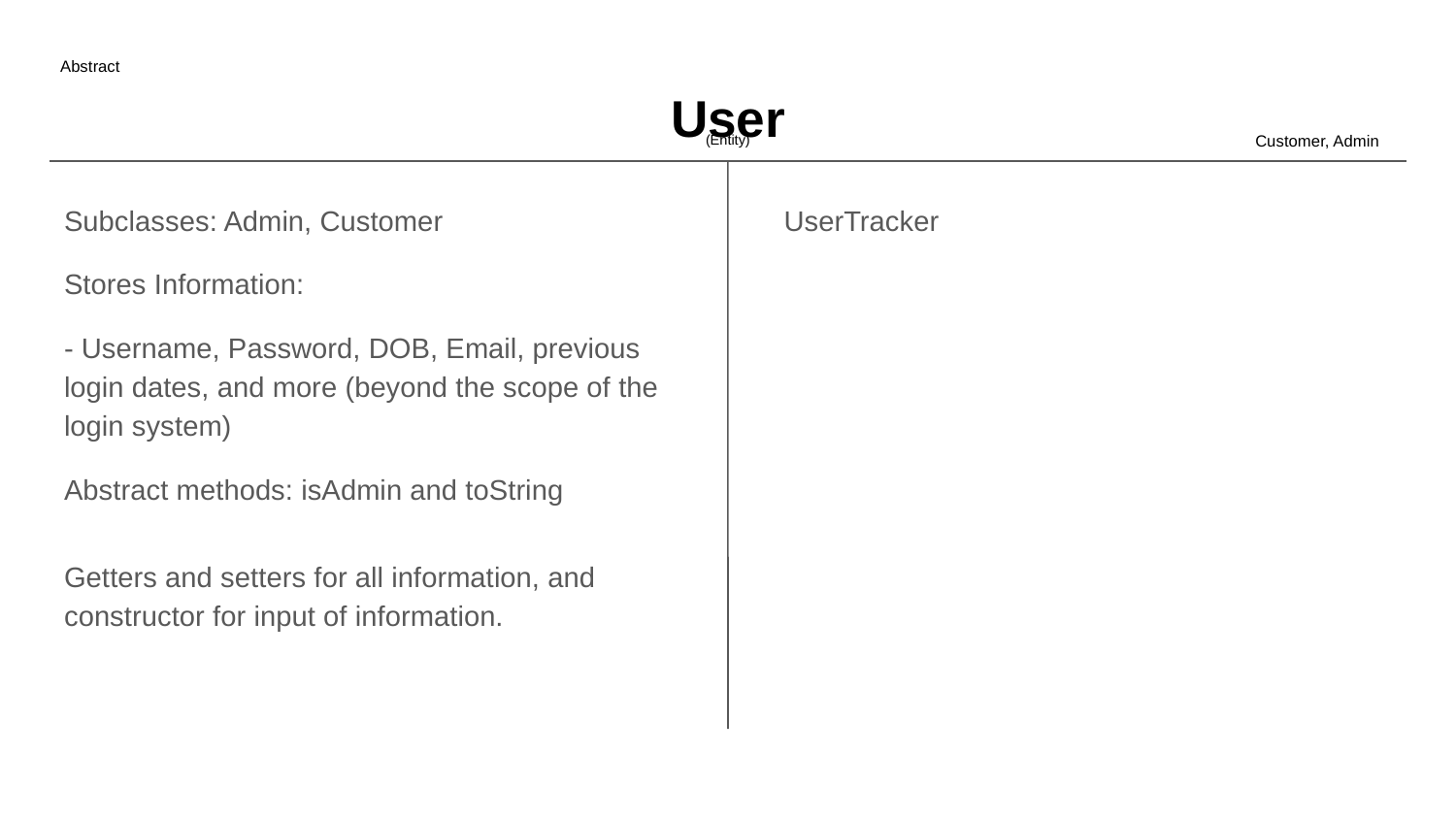

Abstract
# User
Customer, Admin
(Entity)
Subclasses: Admin, Customer
Stores Information:
- Username, Password, DOB, Email, previous login dates, and more (beyond the scope of the login system)
Abstract methods: isAdmin and toString
Getters and setters for all information, and constructor for input of information.
UserTracker